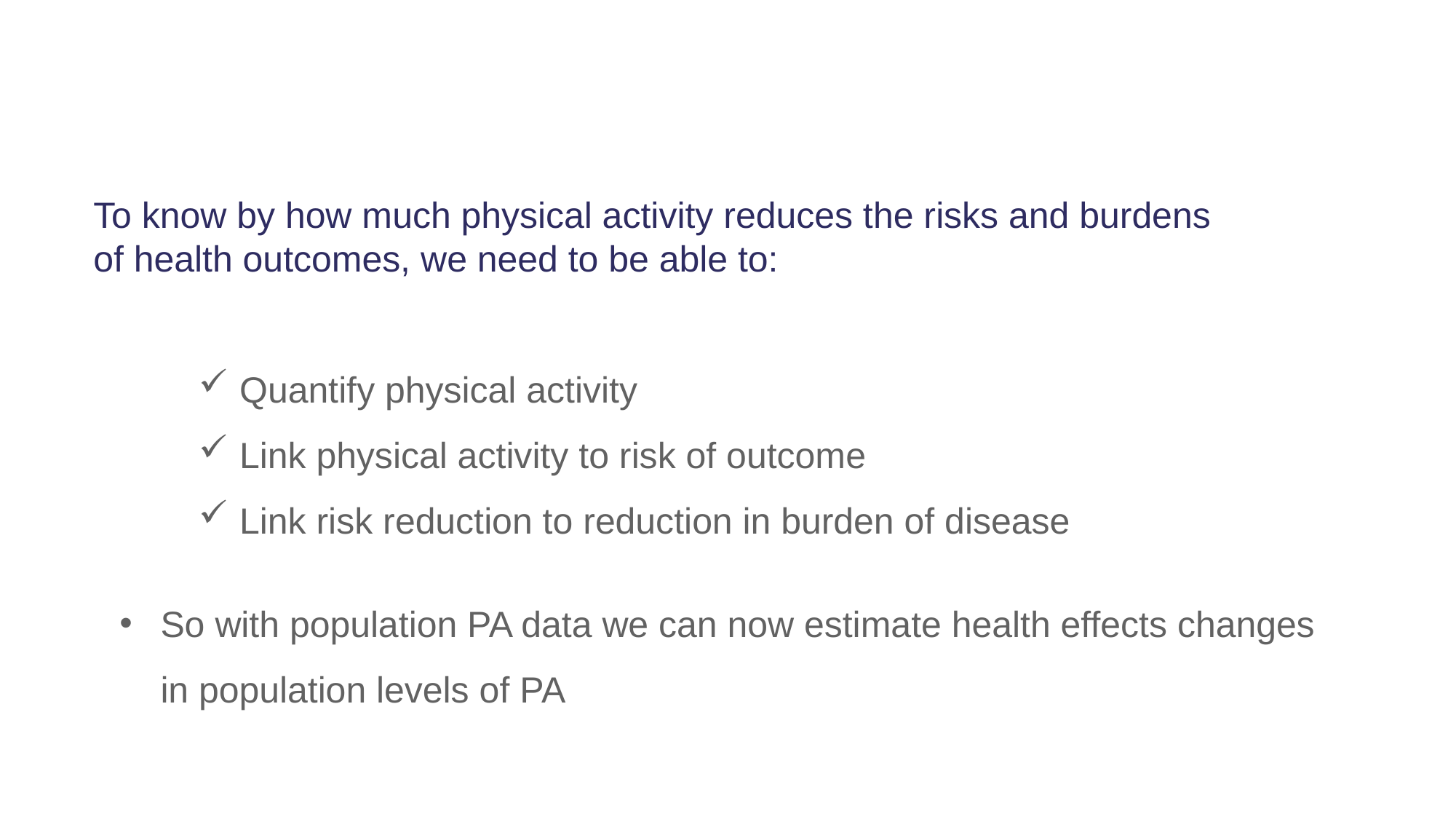

To know by how much physical activity reduces the risks and burdens of health outcomes, we need to be able to:
Quantify physical activity
Link physical activity to risk of outcome
Link risk reduction to reduction in burden of disease
So with population PA data we can now estimate health effects changes in population levels of PA